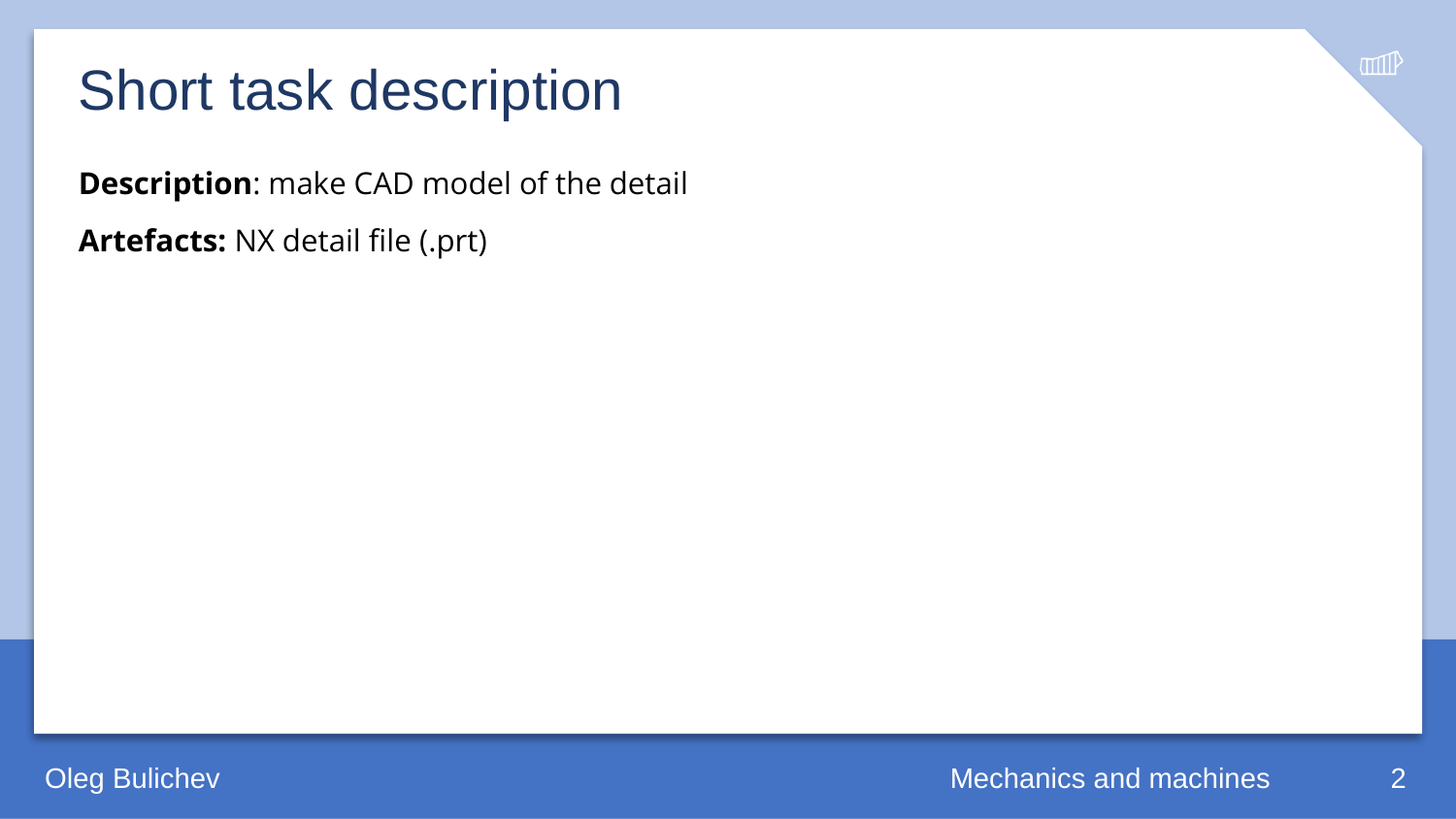

# Short task description
Description: make CAD model of the detail
Artefacts: NX detail file (.prt)